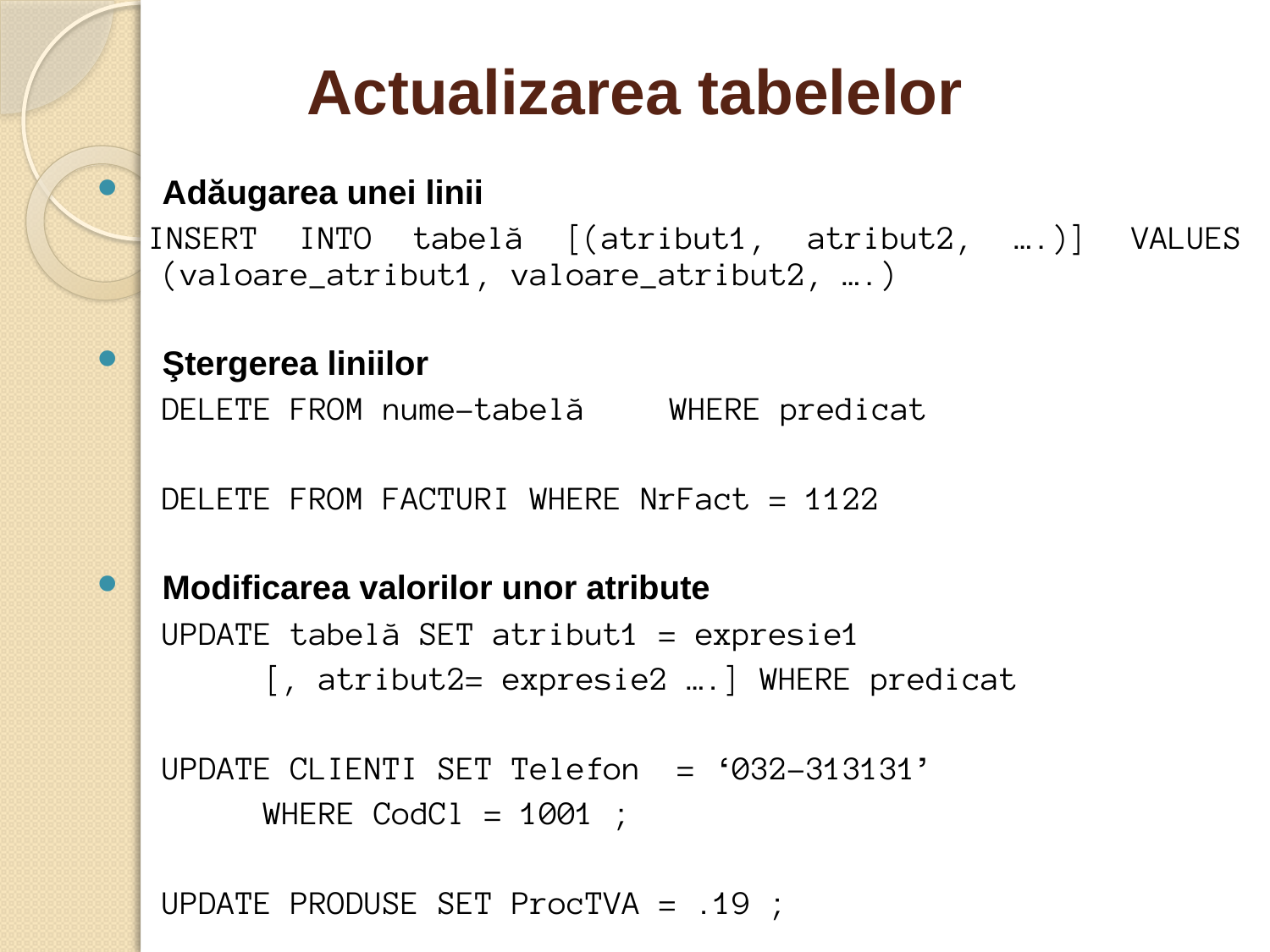

# Actualizarea tabelelor
Adăugarea unei linii
  INSERT INTO tabelă [(atribut1, atribut2, ….)] 	VALUES (valoare_atribut1, valoare_atribut2, ….)

Ştergerea liniilor
 	DELETE FROM nume-tabelă	WHERE predicat

	DELETE FROM FACTURI WHERE NrFact = 1122

Modificarea valorilor unor atribute
 	UPDATE tabelă SET atribut1 = expresie1
		[, atribut2= expresie2 ….] WHERE predicat

	UPDATE CLIENTI SET Telefon  = ‘032-313131’
		WHERE CodCl = 1001 ;

	UPDATE PRODUSE SET ProcTVA = .19 ;